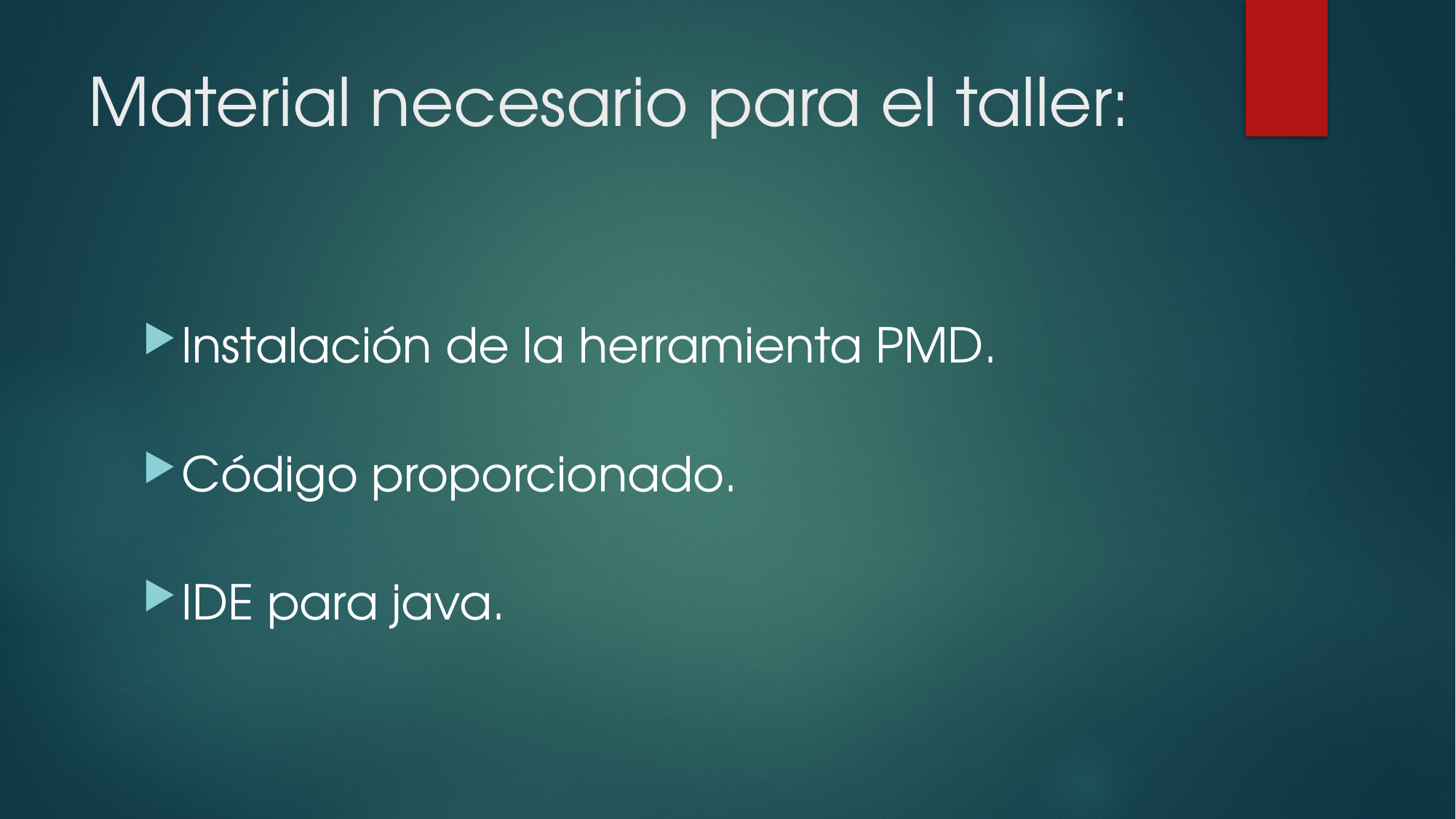

# Material necesario para el taller:

Instalación de la herramienta PMD.
Código proporcionado.
IDE para java.